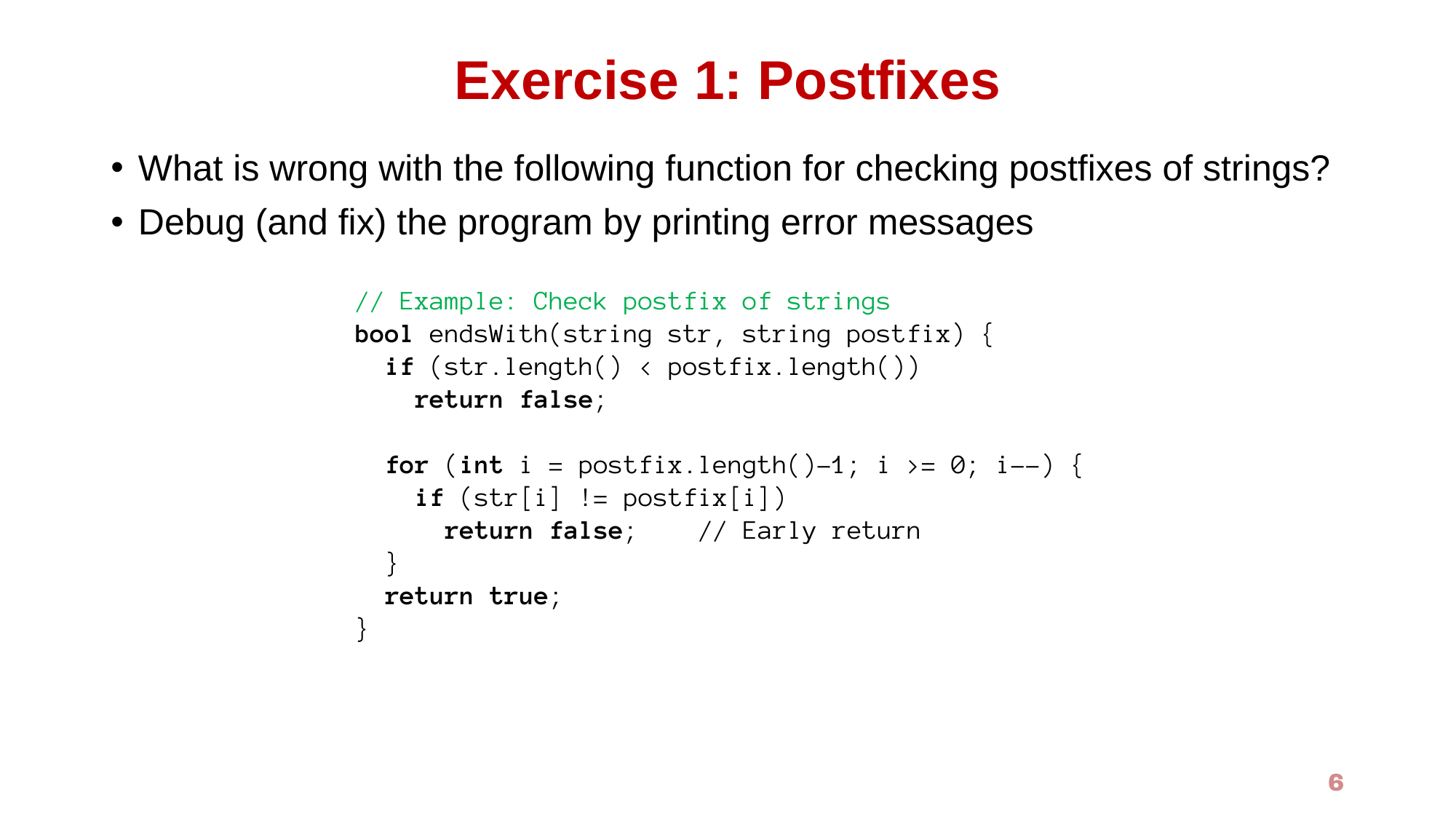

# Exercise 1: Postfixes
What is wrong with the following function for checking postfixes of strings?
Debug (and fix) the program by printing error messages
// Example: Check postfix of strings
bool endsWith(string str, string postfix) {
  if (str.length() < postfix.length())
    return false;

  for (int i = postfix.length()-1; i >= 0; i--) {
    if (str[i] != postfix[i])
      return false;    // Early return
  }
  return true;
}
6